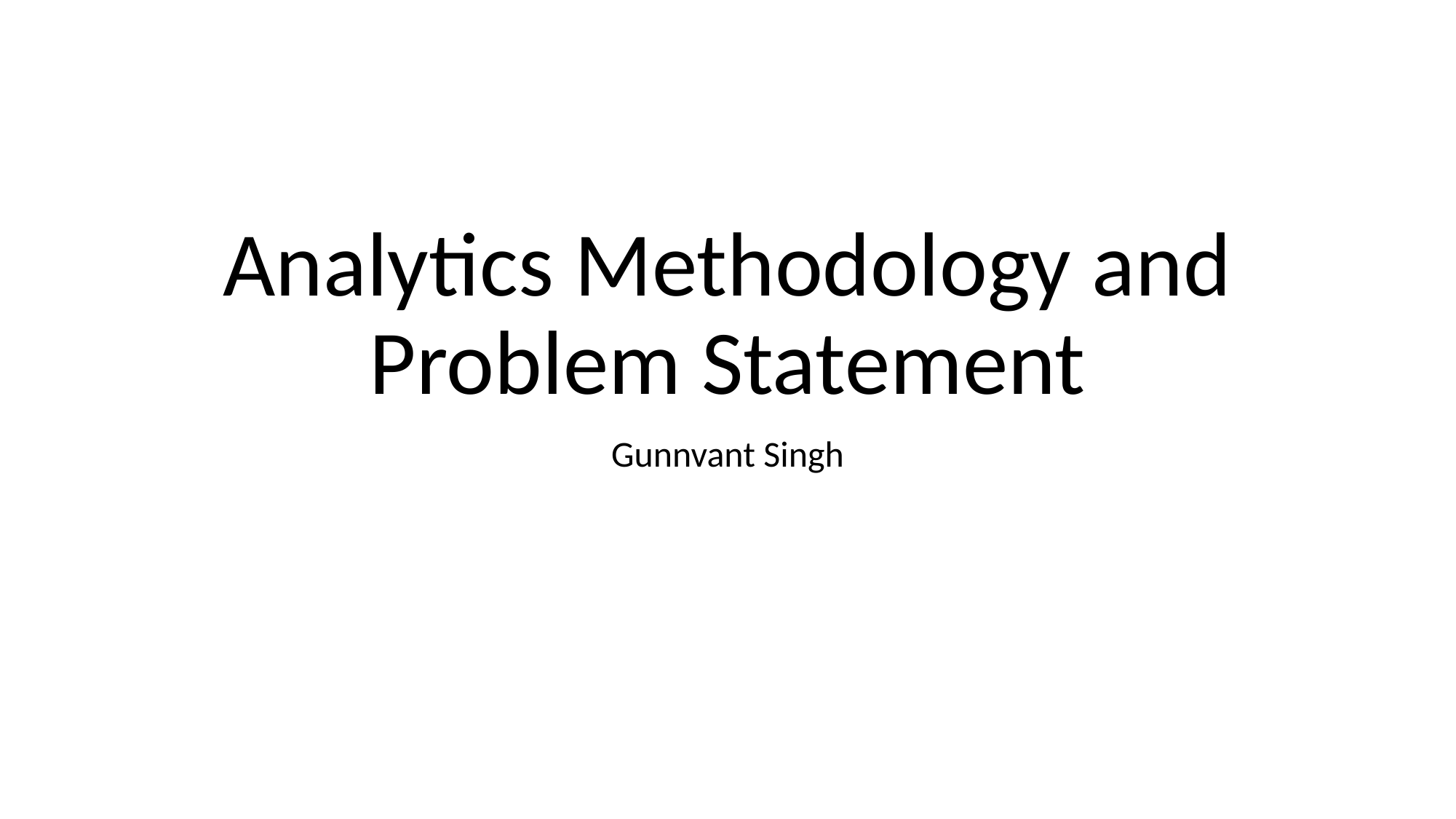

# Analytics Methodology and Problem Statement
Gunnvant Singh